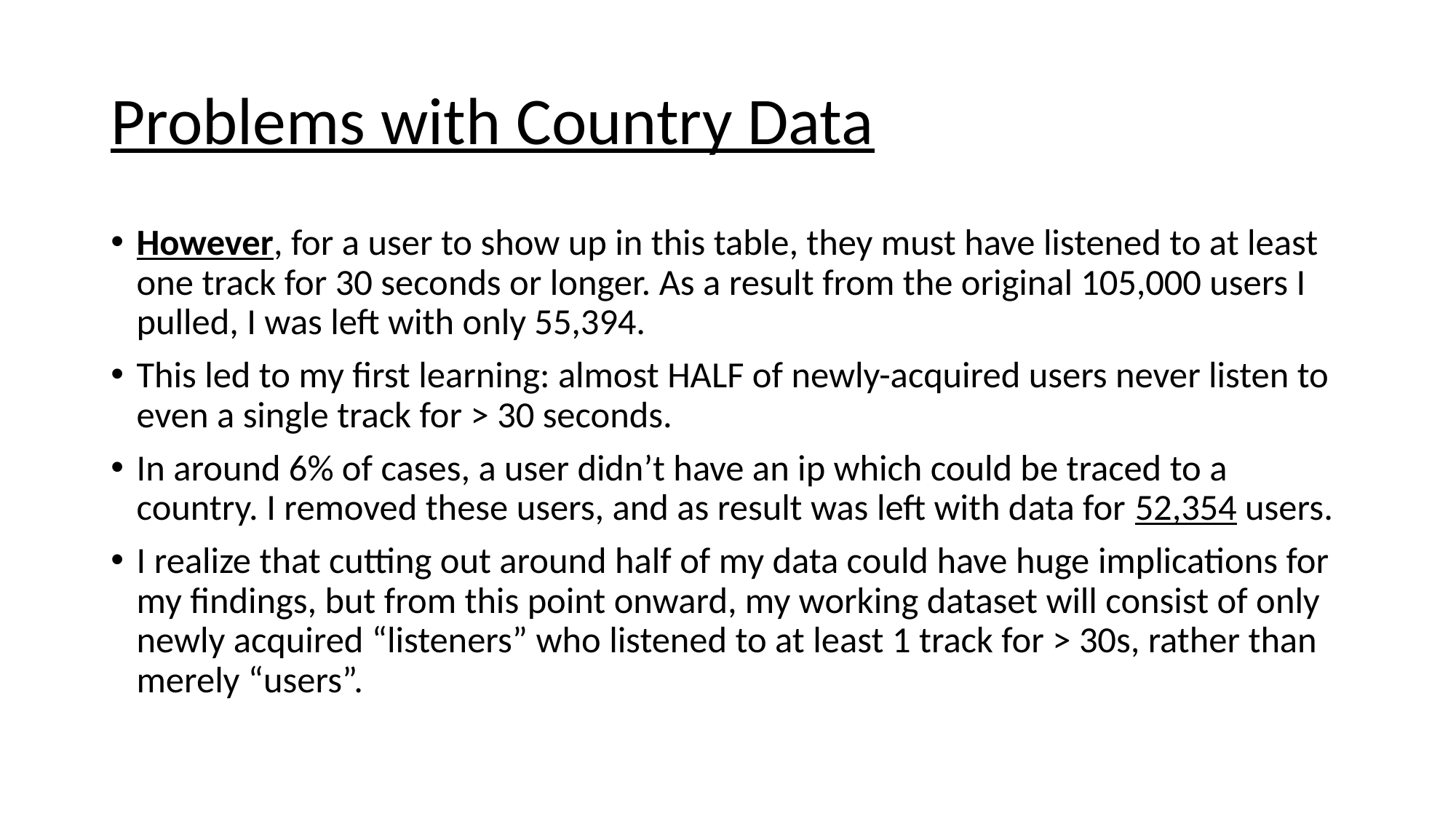

# Problems with Country Data
However, for a user to show up in this table, they must have listened to at least one track for 30 seconds or longer. As a result from the original 105,000 users I pulled, I was left with only 55,394.
This led to my first learning: almost HALF of newly-acquired users never listen to even a single track for > 30 seconds.
In around 6% of cases, a user didn’t have an ip which could be traced to a country. I removed these users, and as result was left with data for 52,354 users.
I realize that cutting out around half of my data could have huge implications for my findings, but from this point onward, my working dataset will consist of only newly acquired “listeners” who listened to at least 1 track for > 30s, rather than merely “users”.